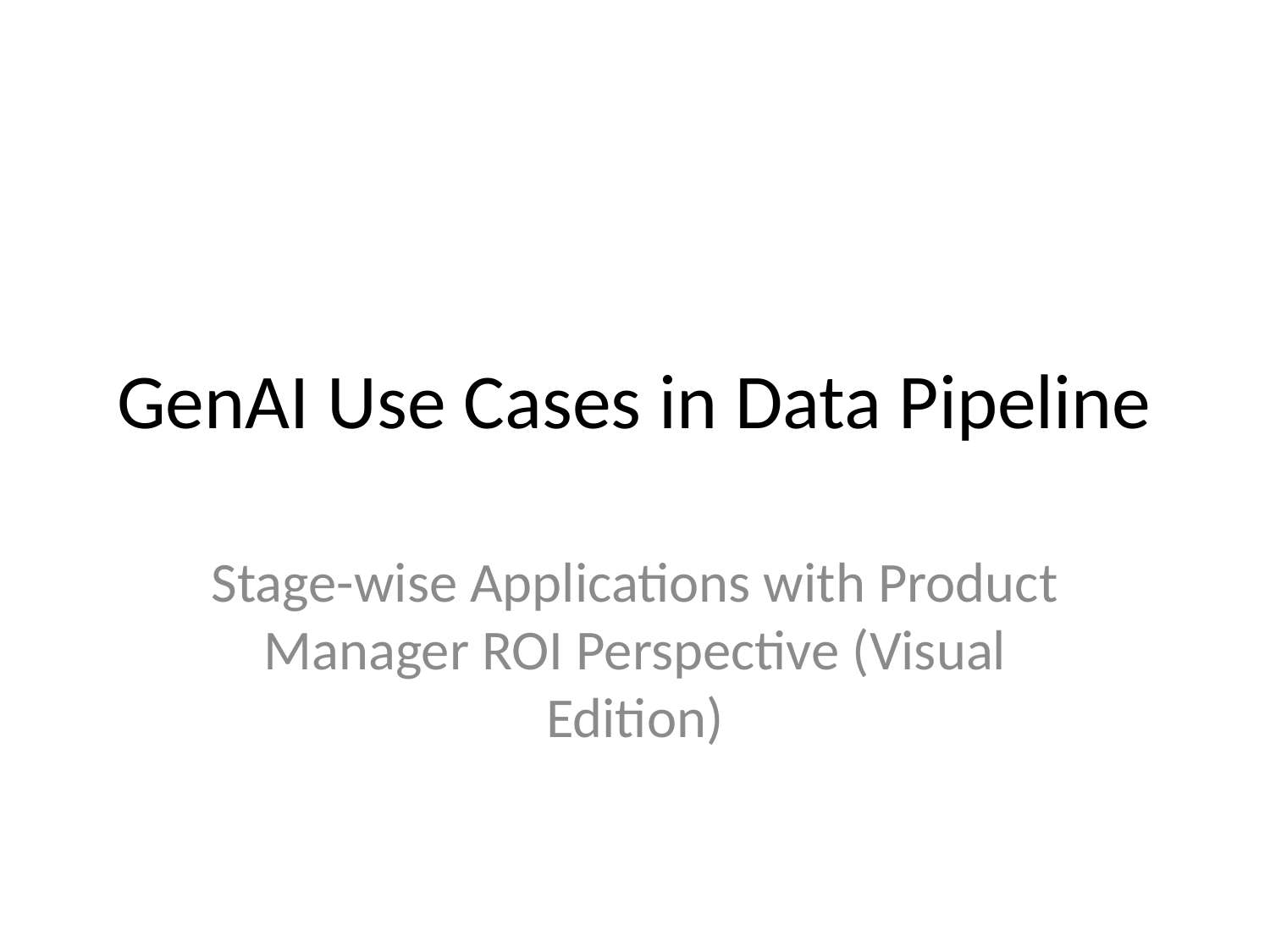

# GenAI Use Cases in Data Pipeline
Stage-wise Applications with Product Manager ROI Perspective (Visual Edition)